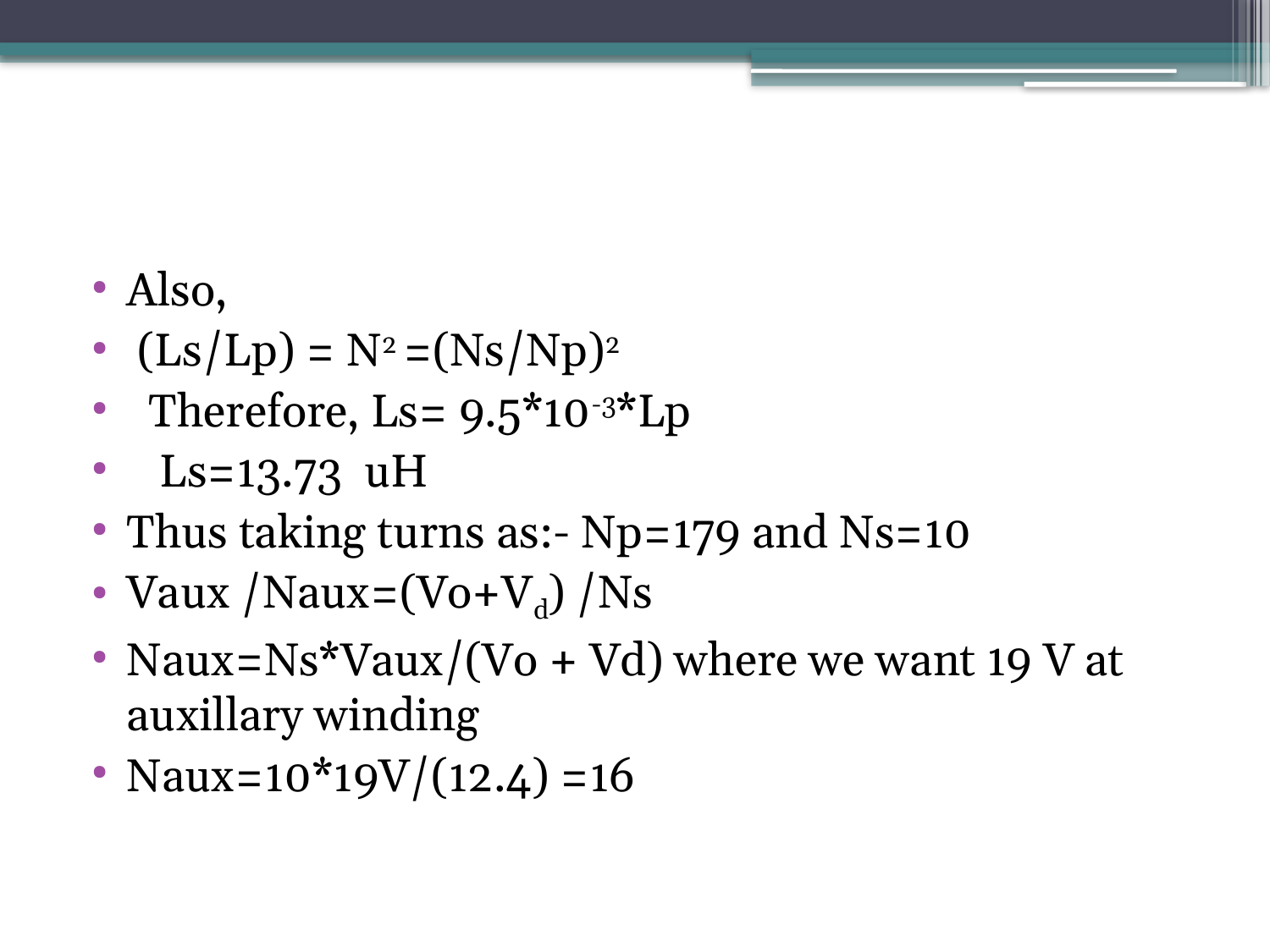

Also,
 (Ls/Lp) = N2 =(Ns/Np)2
  Therefore, Ls= 9.5*10-3*Lp
   Ls=13.73  uH
Thus taking turns as:- Np=179 and Ns=10
Vaux /Naux=(Vo+Vd) /Ns
Naux=Ns*Vaux/(Vo + Vd) where we want 19 V at auxillary winding
Naux=10*19V/(12.4) =16